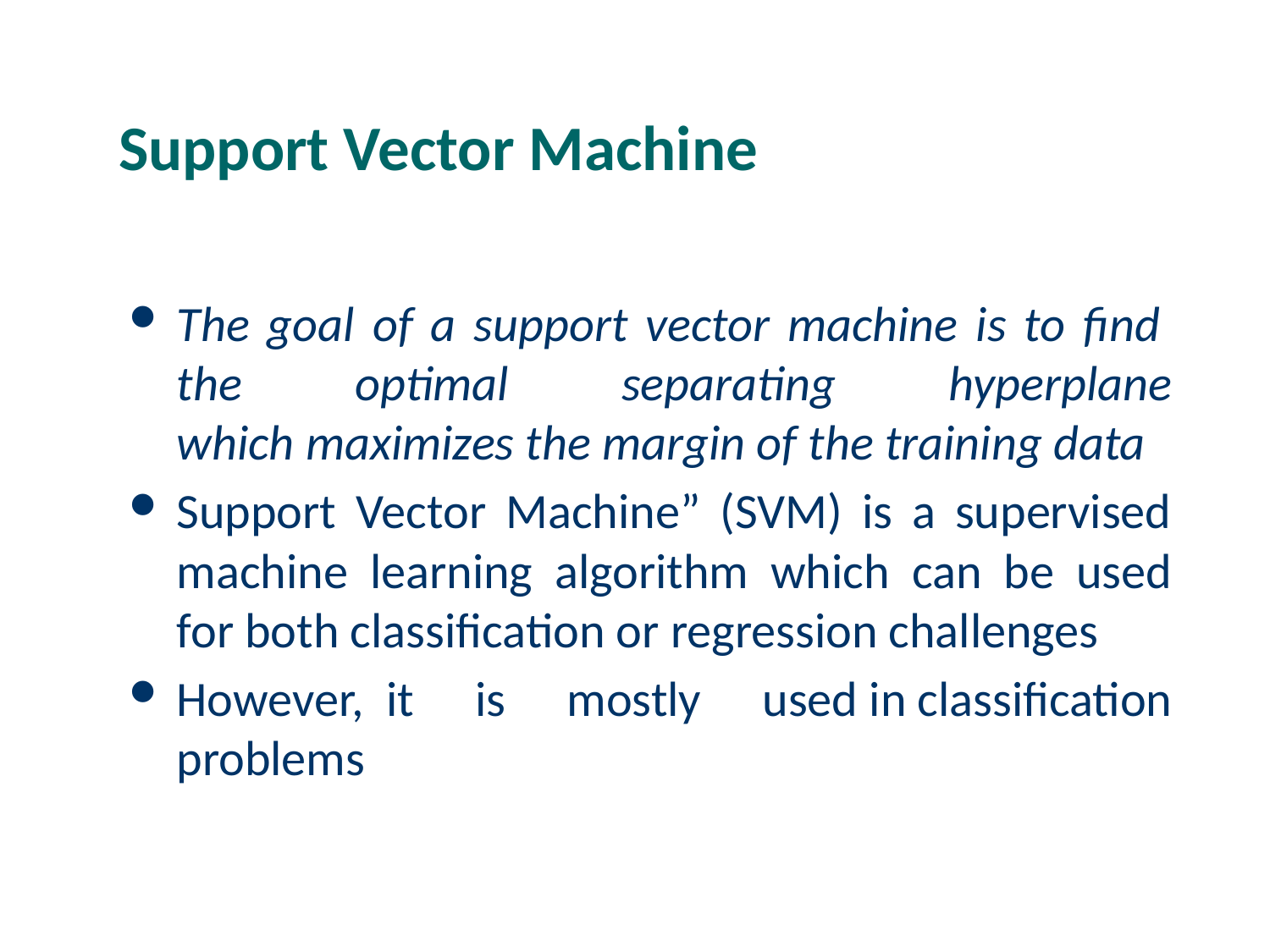

# Support Vector Machine
The goal of a support vector machine is to find  the optimal separating hyperplane which maximizes the margin of the training data
Support Vector Machine” (SVM) is a supervised machine learning algorithm which can be used for both classification or regression challenges
However,  it is mostly used in classification problems